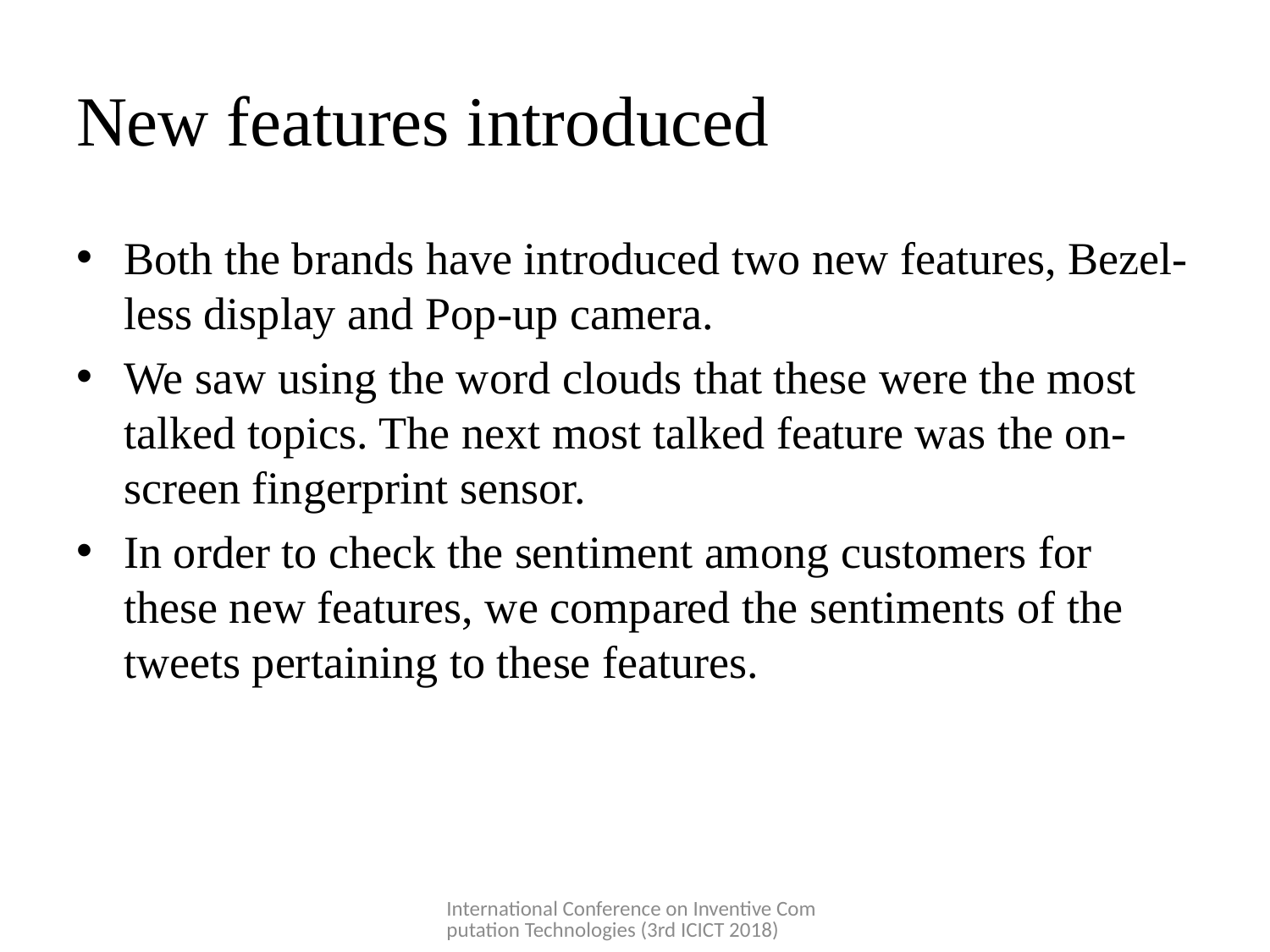

# New features introduced
Both the brands have introduced two new features, Bezel-less display and Pop-up camera.
We saw using the word clouds that these were the most talked topics. The next most talked feature was the on-screen fingerprint sensor.
In order to check the sentiment among customers for these new features, we compared the sentiments of the tweets pertaining to these features.
International Conference on Inventive Computation Technologies (3rd ICICT 2018)